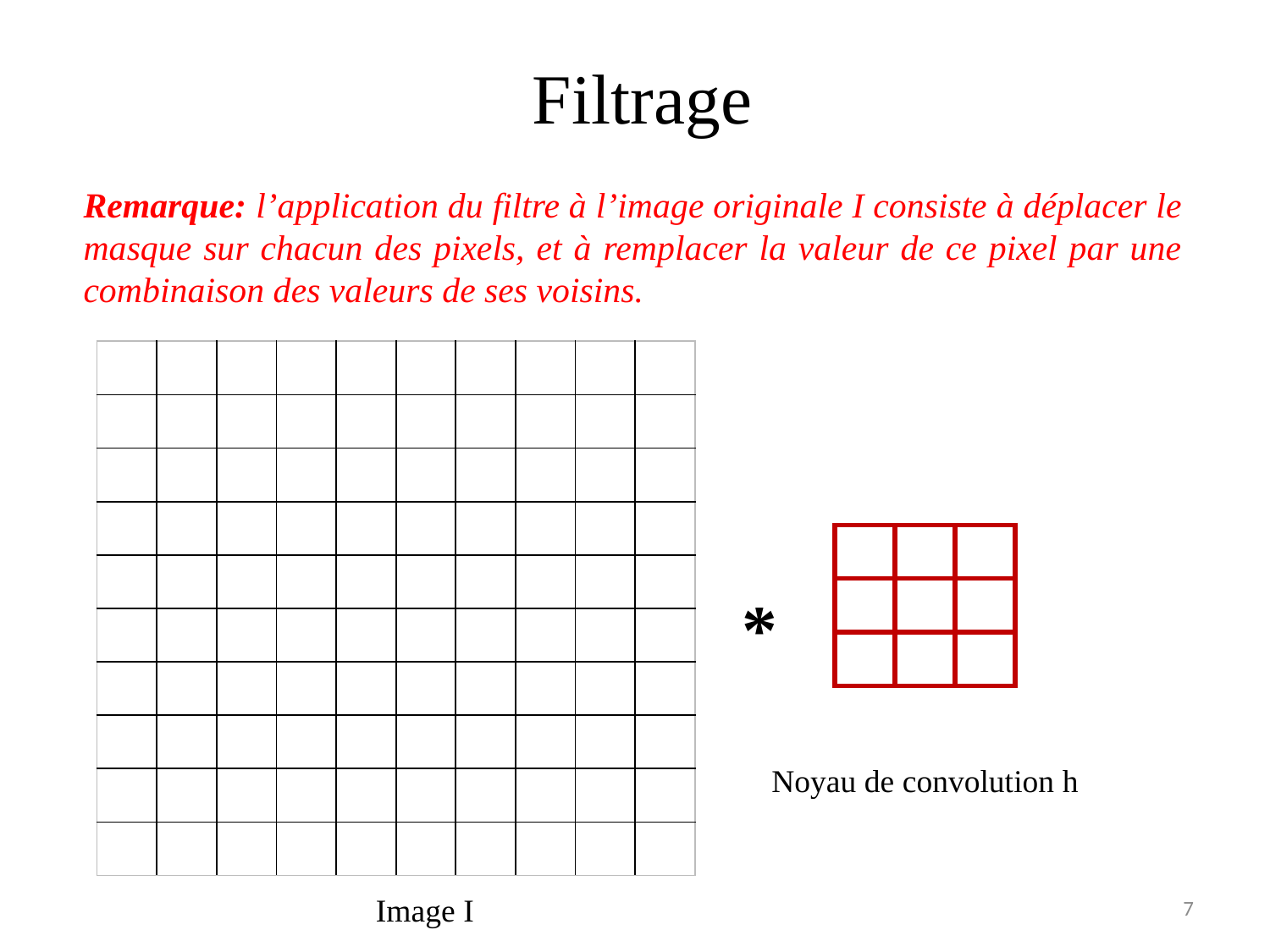

# Filtrage
Remarque: l’application du filtre à l’image originale I consiste à déplacer le masque sur chacun des pixels, et à remplacer la valeur de ce pixel par une combinaison des valeurs de ses voisins.
|  |  |  |  |  |  |  |  |  |  |
| --- | --- | --- | --- | --- | --- | --- | --- | --- | --- |
|  |  |  |  |  |  |  |  |  |  |
|  |  |  |  |  |  |  |  |  |  |
|  |  |  |  |  |  |  |  |  |  |
|  |  |  |  |  |  |  |  |  |  |
|  |  |  |  |  |  |  |  |  |  |
|  |  |  |  |  |  |  |  |  |  |
|  |  |  |  |  |  |  |  |  |  |
|  |  |  |  |  |  |  |  |  |  |
|  |  |  |  |  |  |  |  |  |  |

|  |  |  |
| --- | --- | --- |
|  |  |  |
|  |  |  |
*
Noyau de convolution h
7
Image I